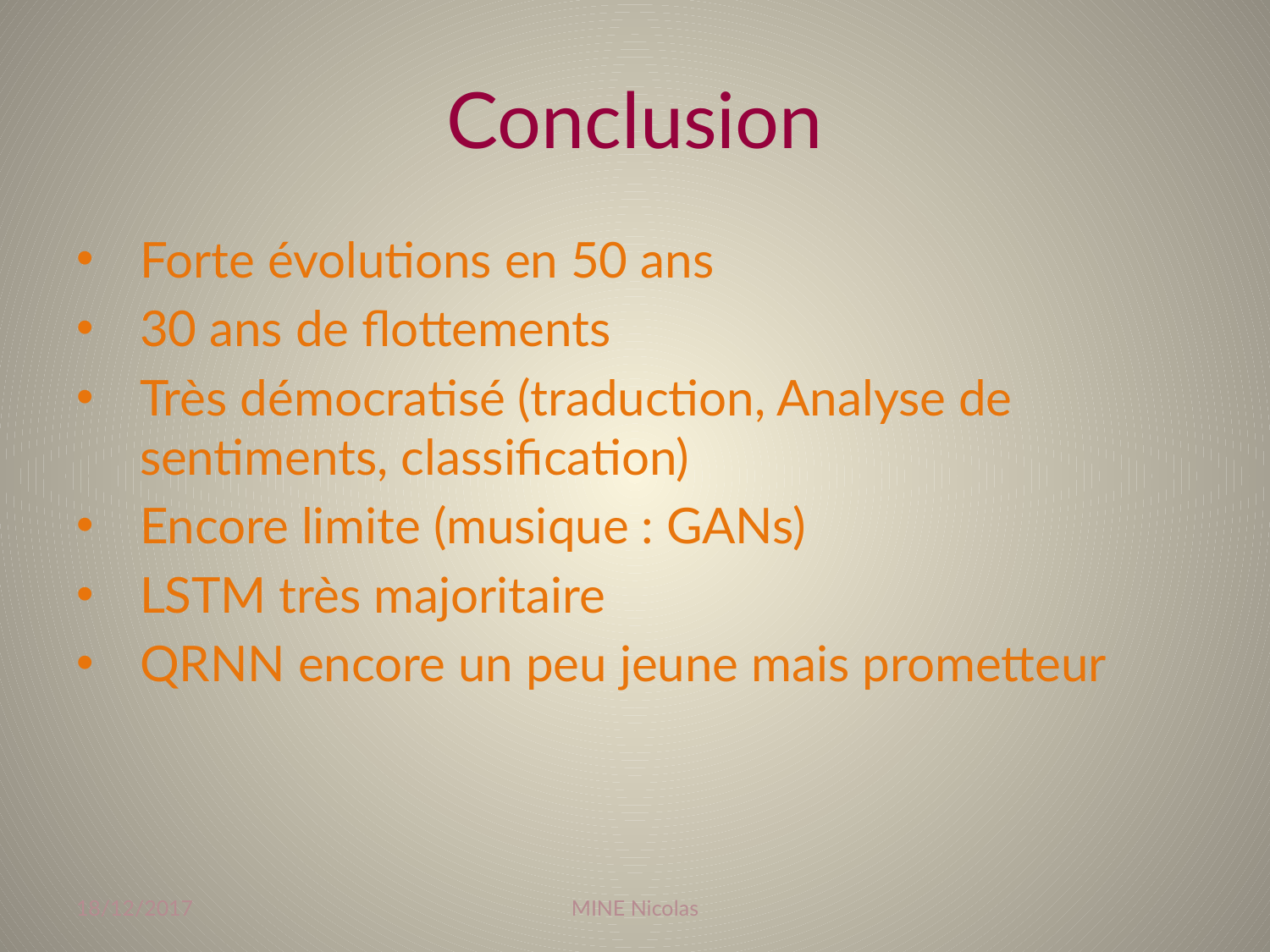

# Conclusion
Forte évolutions en 50 ans
30 ans de flottements
Très démocratisé (traduction, Analyse de sentiments, classification)
Encore limite (musique : GANs)
LSTM très majoritaire
QRNN encore un peu jeune mais prometteur

18/12/2017
MINE Nicolas